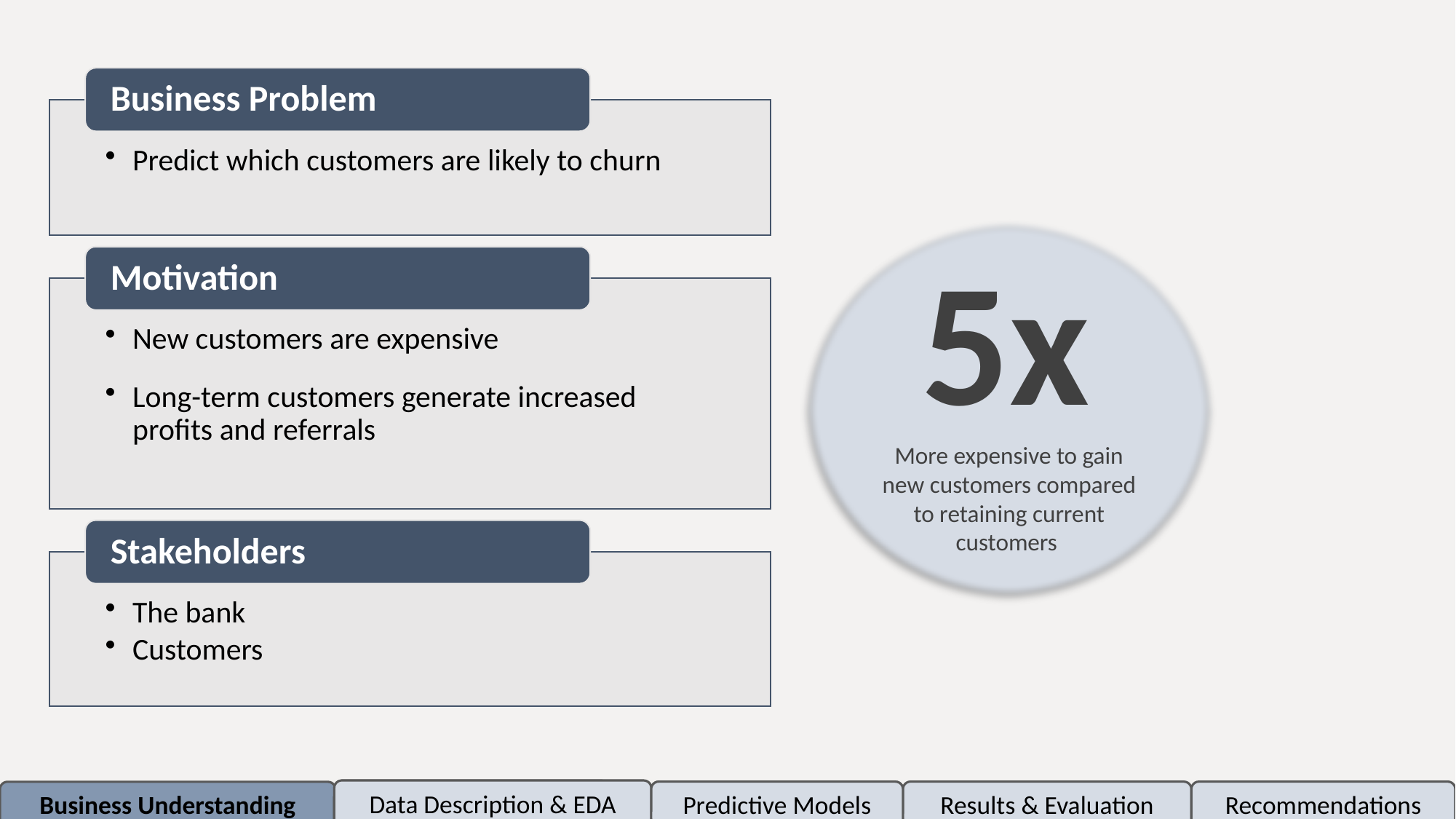

Predict which customers are likely to churn

Business Problem
New customers are expensive

Long-term customers generate increased profits and referrals

Motivation
The bank
Customers
Stakeholders
5x
More expensive to gain new customers compared to retaining current customers

Data Description & EDA
Data Description & EDA
Predictive Models
Results & Evaluation
Recommendations
Business Understanding
Predictive Models